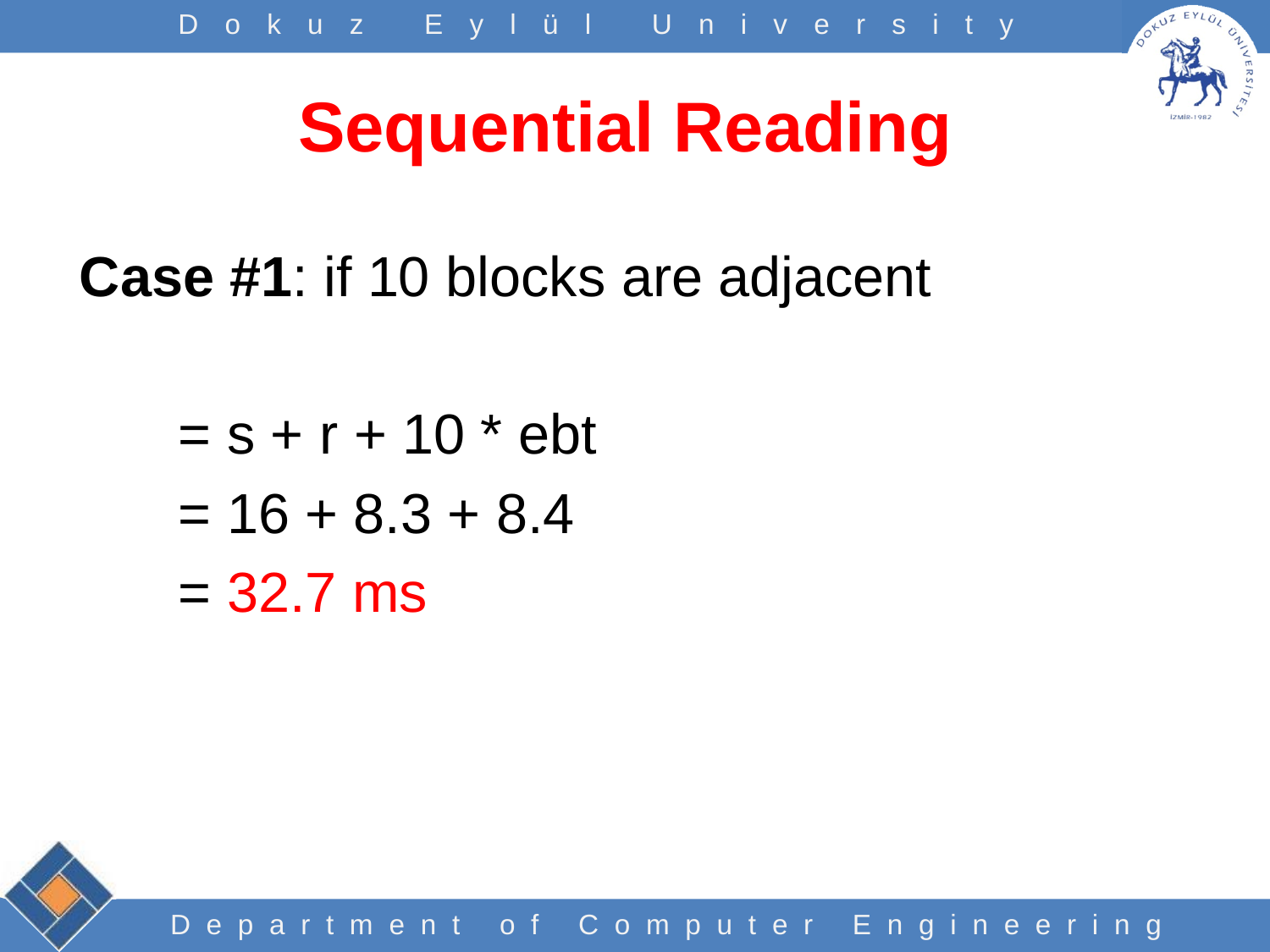

# Sequential Reading
Case #1: if 10 blocks are adjacent

= s + r + 10 * ebt
= 16 + 8.3 + 8.4
= 32.7 ms